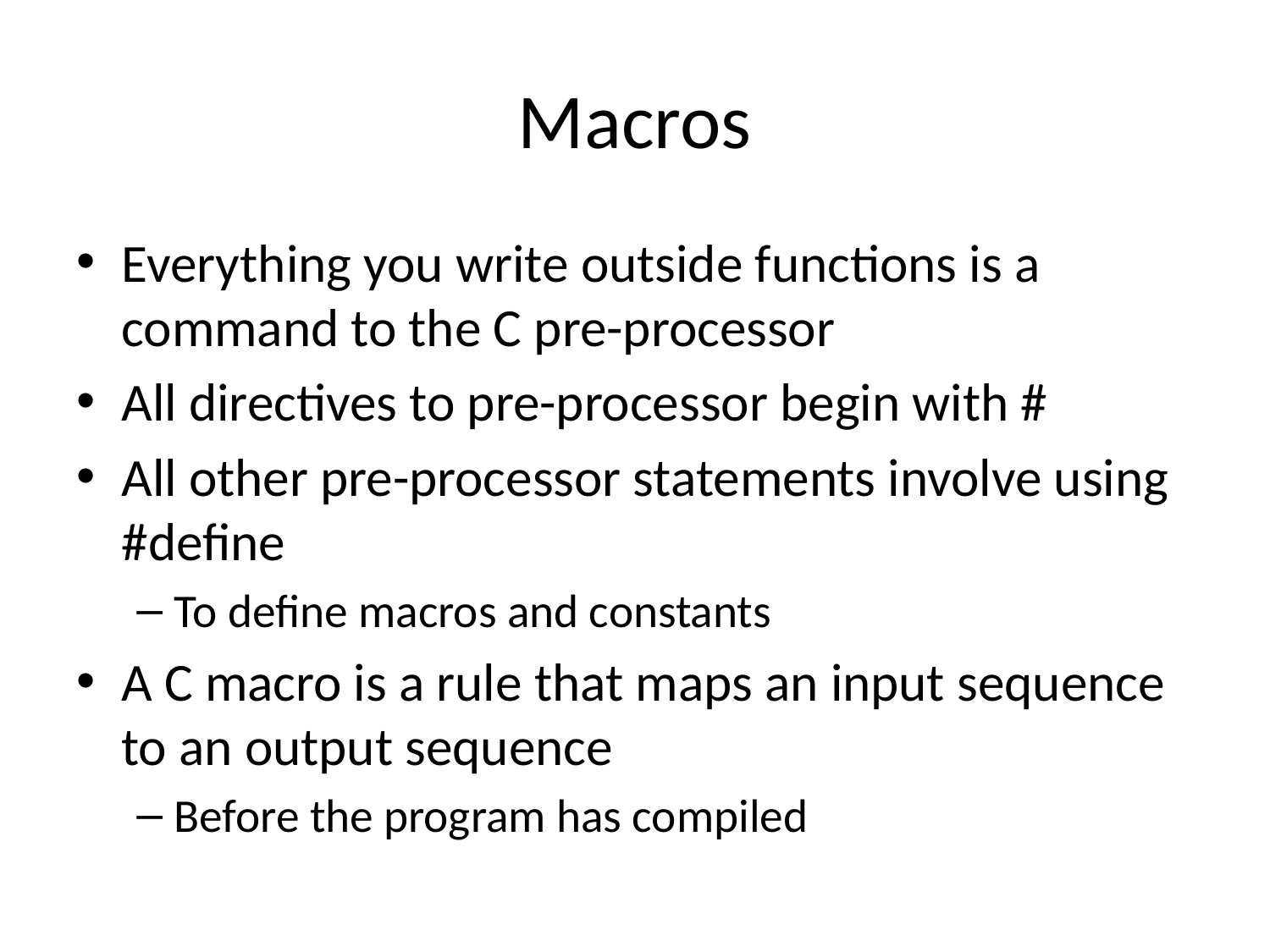

# Macros
Everything you write outside functions is a command to the C pre-processor
All directives to pre-processor begin with #
All other pre-processor statements involve using #define
To define macros and constants
A C macro is a rule that maps an input sequence to an output sequence
Before the program has compiled